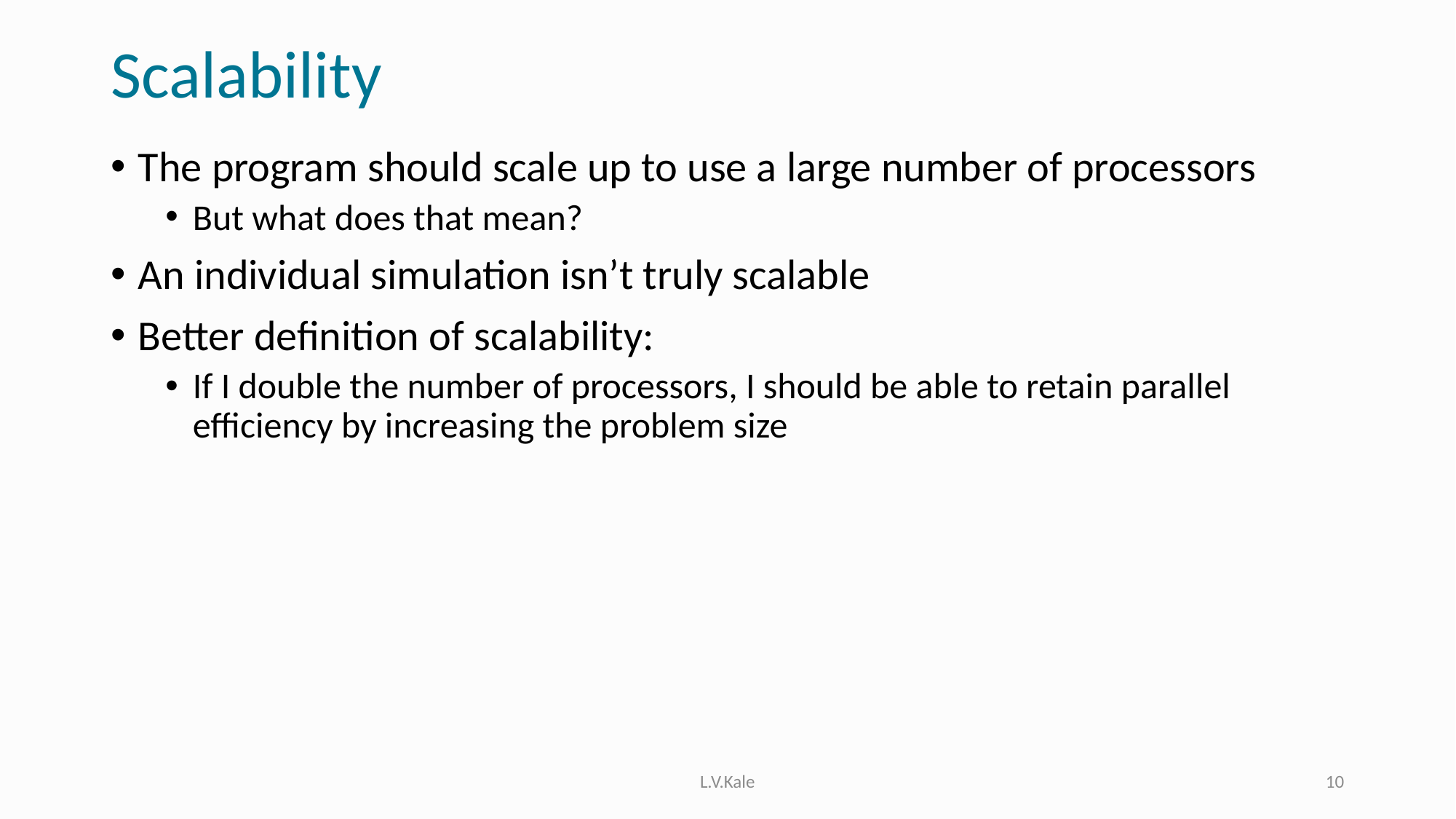

# Scalability
The program should scale up to use a large number of processors
But what does that mean?
An individual simulation isn’t truly scalable
Better definition of scalability:
If I double the number of processors, I should be able to retain parallel efficiency by increasing the problem size
L.V.Kale
10